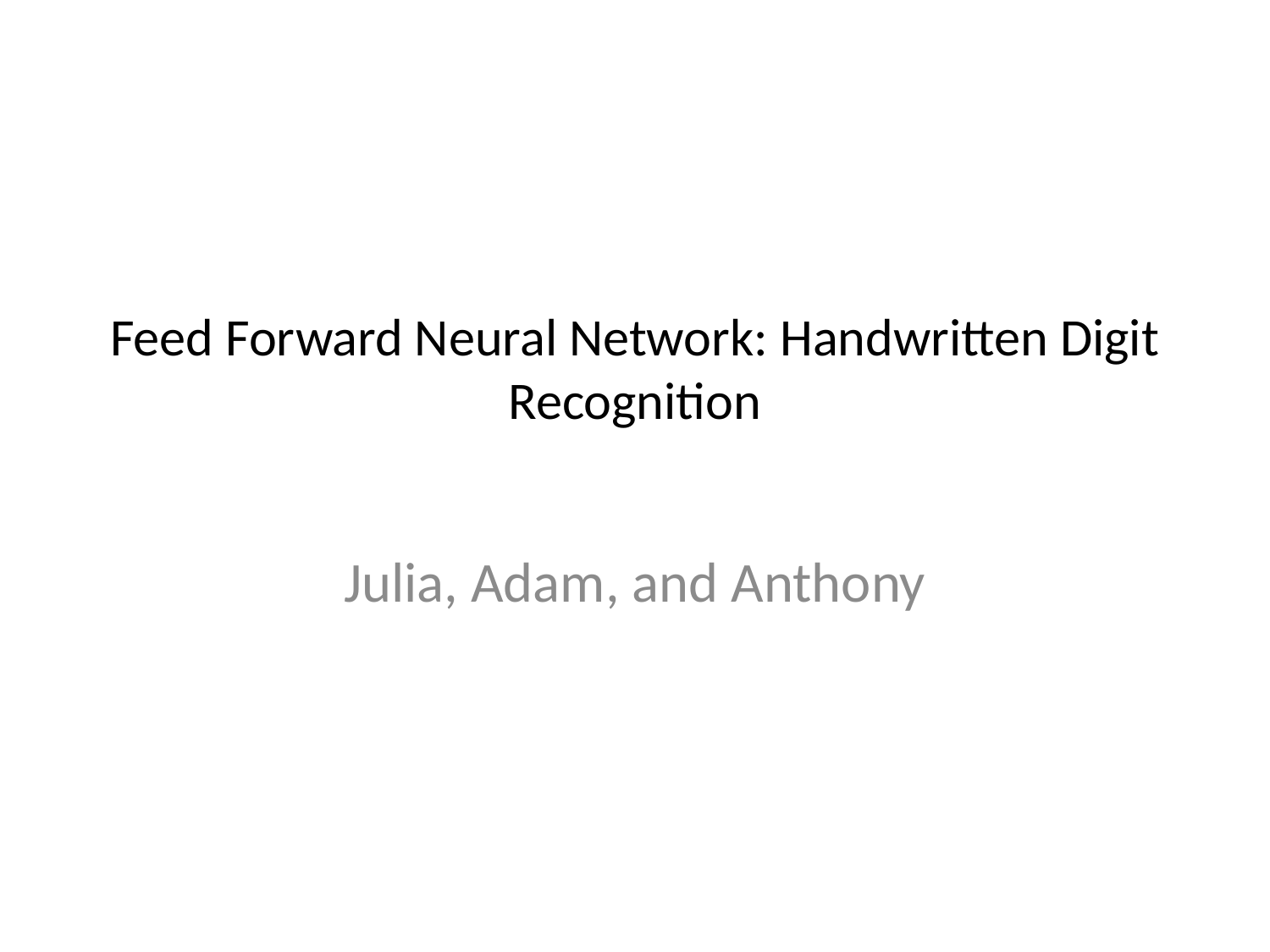

# Feed Forward Neural Network: Handwritten Digit Recognition
Julia, Adam, and Anthony